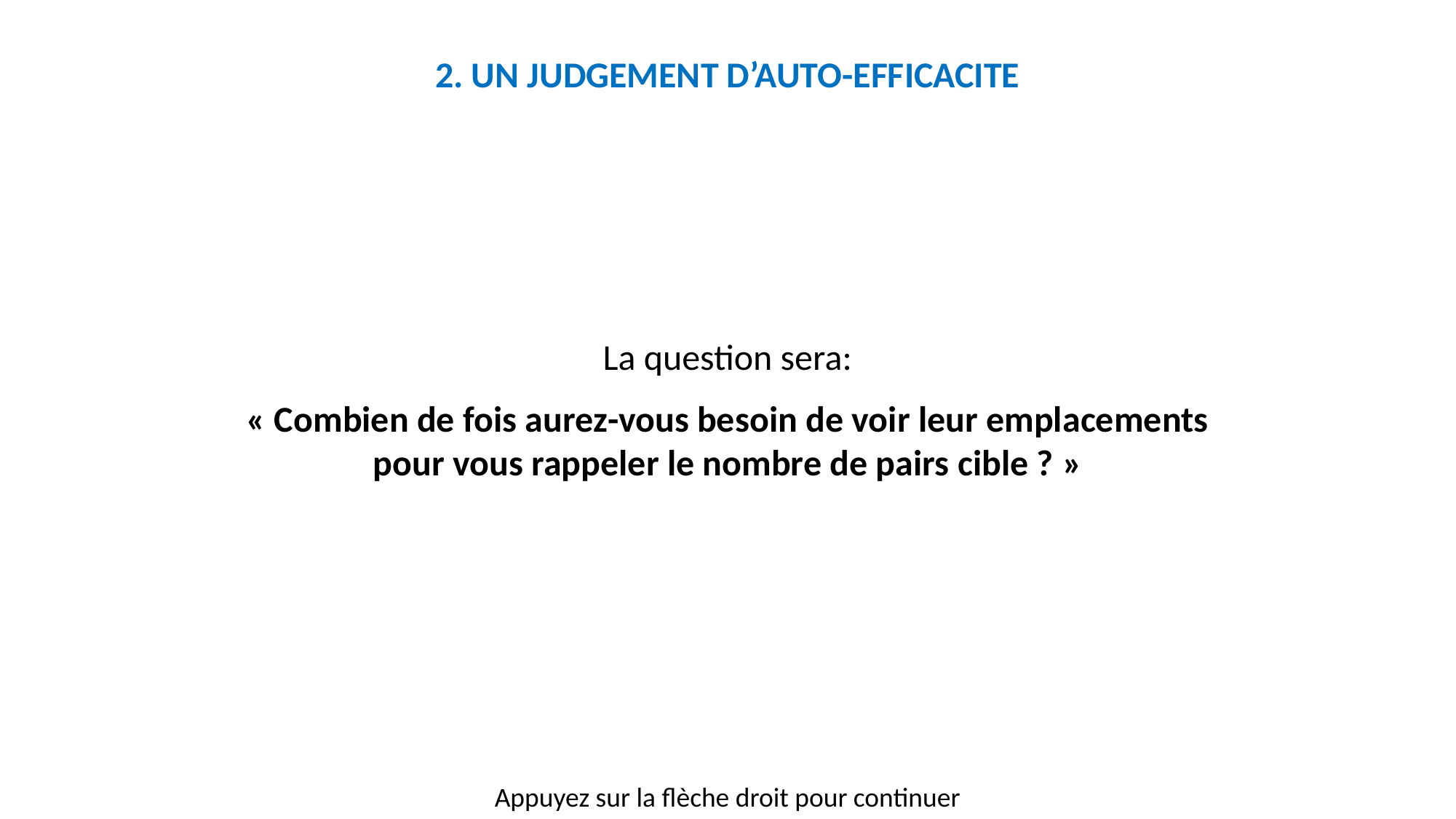

2. UN JUDGEMENT D’AUTO-EFFICACITE
La question sera:
« Combien de fois aurez-vous besoin de voir leur emplacements pour vous rappeler le nombre de pairs cible ? »
Appuyez sur la flèche droit pour continuer